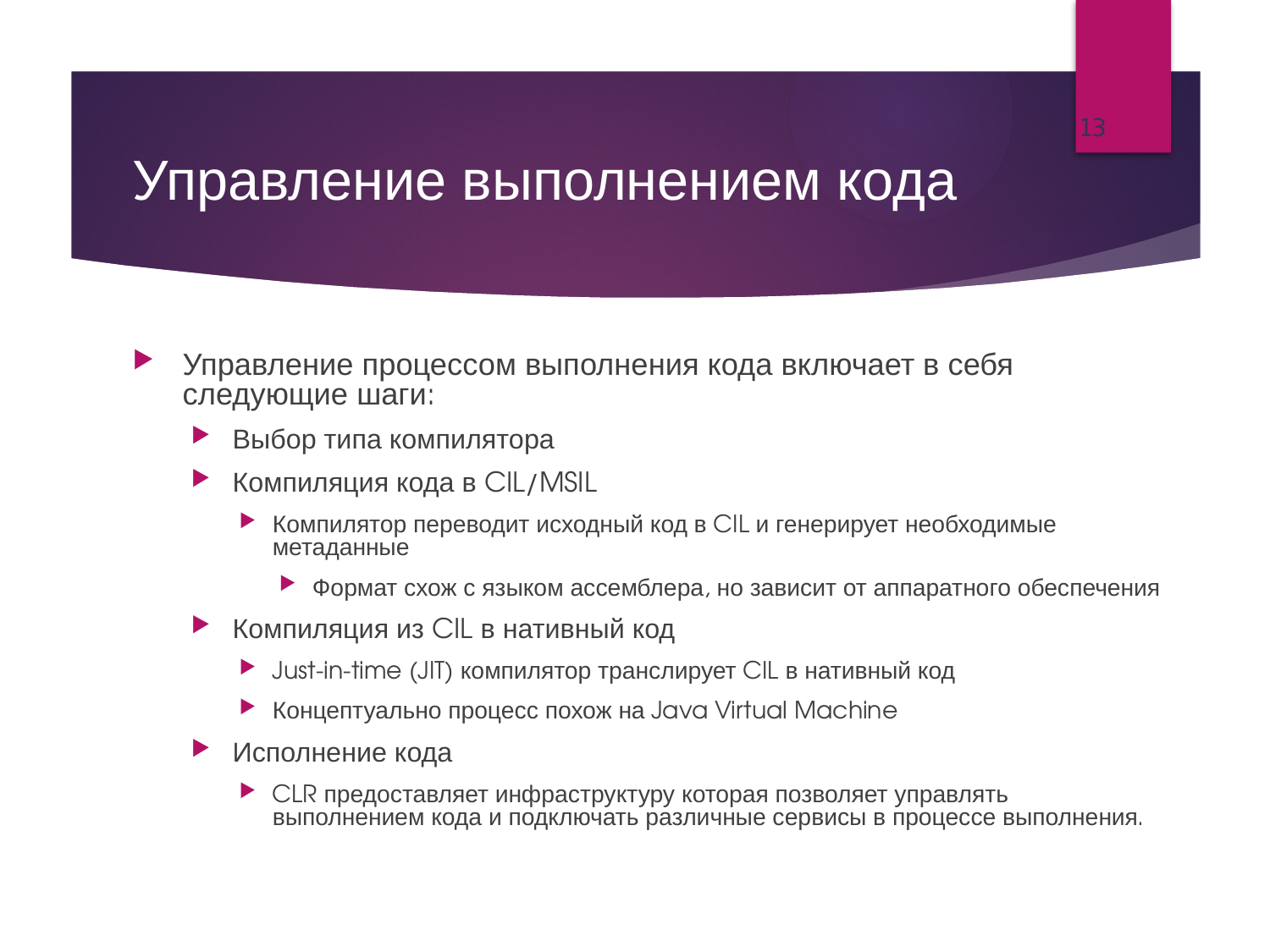

13
# Управление выполнением кода
Управление процессом выполнения кода включает в себя следующие шаги:
Выбор типа компилятора
Компиляция кода в CIL/MSIL
Компилятор переводит исходный код в CIL и генерирует необходимые метаданные
Формат схож с языком ассемблера, но зависит от аппаратного обеспечения
Компиляция из CIL в нативный код
Just-in-time (JIT) компилятор транслирует CIL в нативный код
Концептуально процесс похож на Java Virtual Machine
Исполнение кода
CLR предоставляет инфраструктуру которая позволяет управлять выполнением кода и подключать различные сервисы в процессе выполнения.